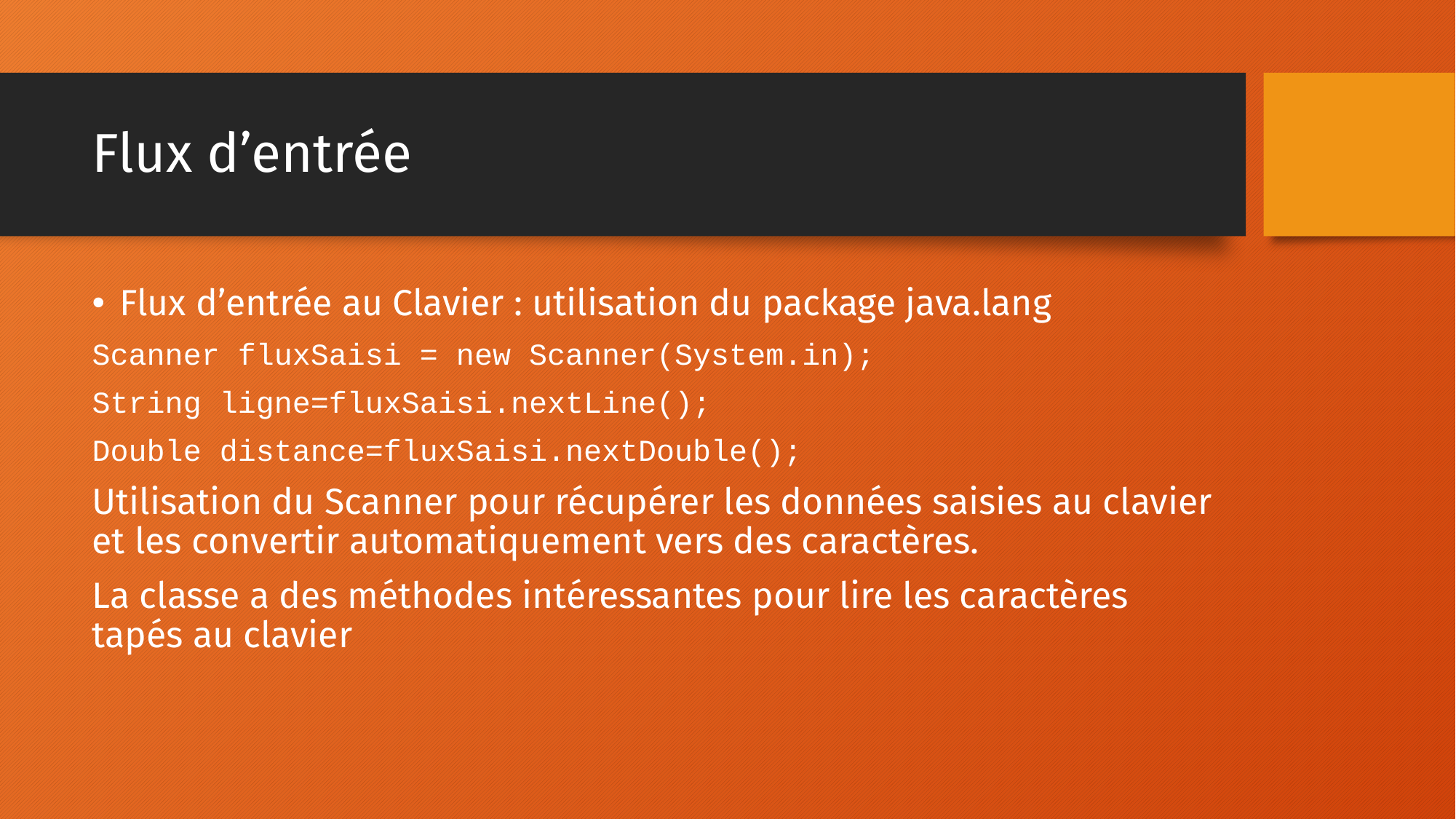

# Flux d’entrée
Flux d’entrée au Clavier : utilisation du package java.lang
Scanner fluxSaisi = new Scanner(System.in);
String ligne=fluxSaisi.nextLine();
Double distance=fluxSaisi.nextDouble();
Utilisation du Scanner pour récupérer les données saisies au clavier et les convertir automatiquement vers des caractères.
La classe a des méthodes intéressantes pour lire les caractères tapés au clavier